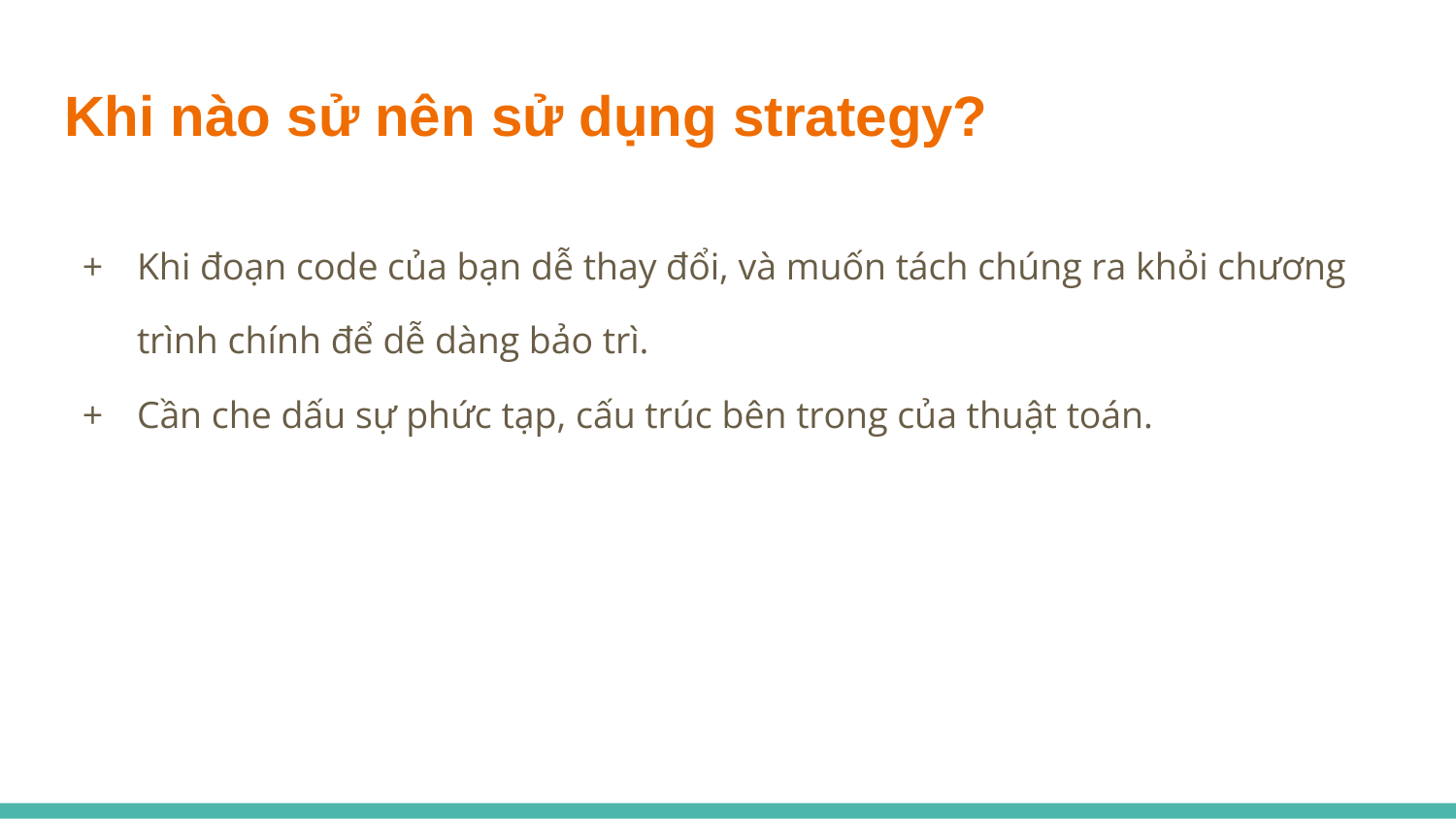

# Khi nào sử nên sử dụng strategy?
Khi đoạn code của bạn dễ thay đổi, và muốn tách chúng ra khỏi chương trình chính để dễ dàng bảo trì.
Cần che dấu sự phức tạp, cấu trúc bên trong của thuật toán.